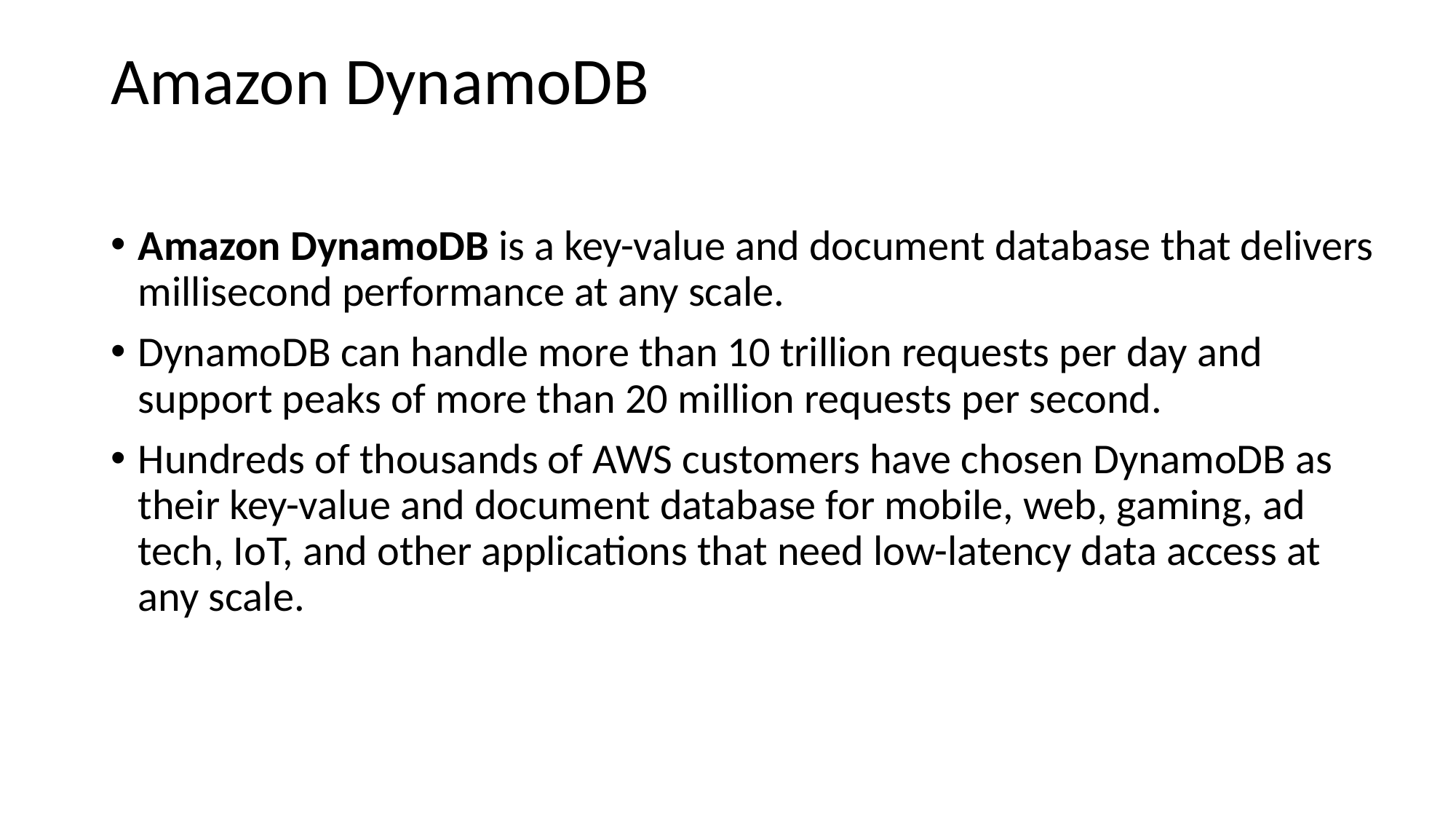

# Amazon DynamoDB
Amazon DynamoDB is a key-value and document database that delivers millisecond performance at any scale.
DynamoDB can handle more than 10 trillion requests per day and support peaks of more than 20 million requests per second.
Hundreds of thousands of AWS customers have chosen DynamoDB as their key-value and document database for mobile, web, gaming, ad tech, IoT, and other applications that need low-latency data access at any scale.